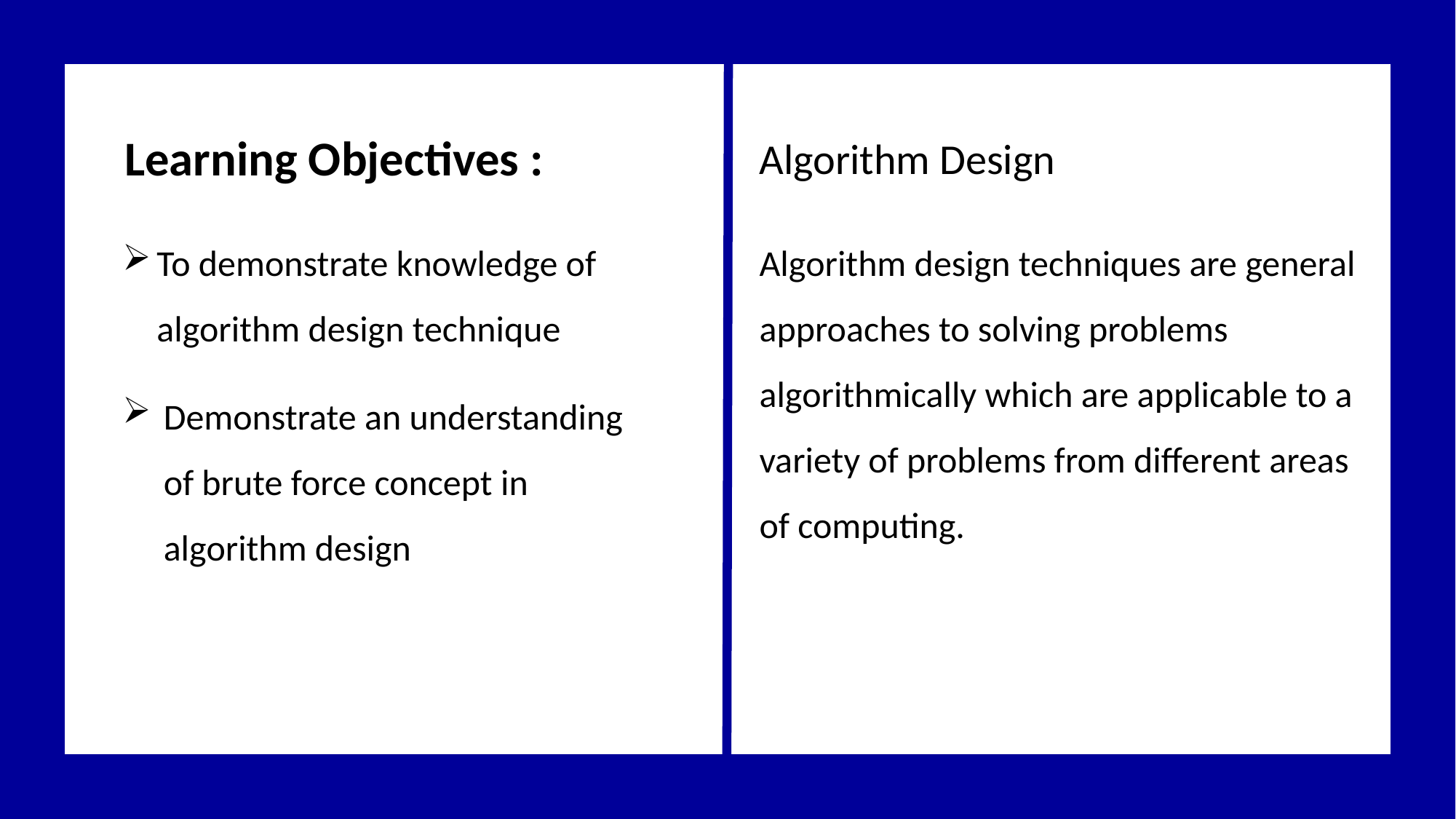

Learning Objectives :
Algorithm Design
To demonstrate knowledge of algorithm design technique

Algorithm design techniques are general approaches to solving problems algorithmically which are applicable to a variety of problems from different areas of computing.

Demonstrate an understanding of brute force concept in algorithm design